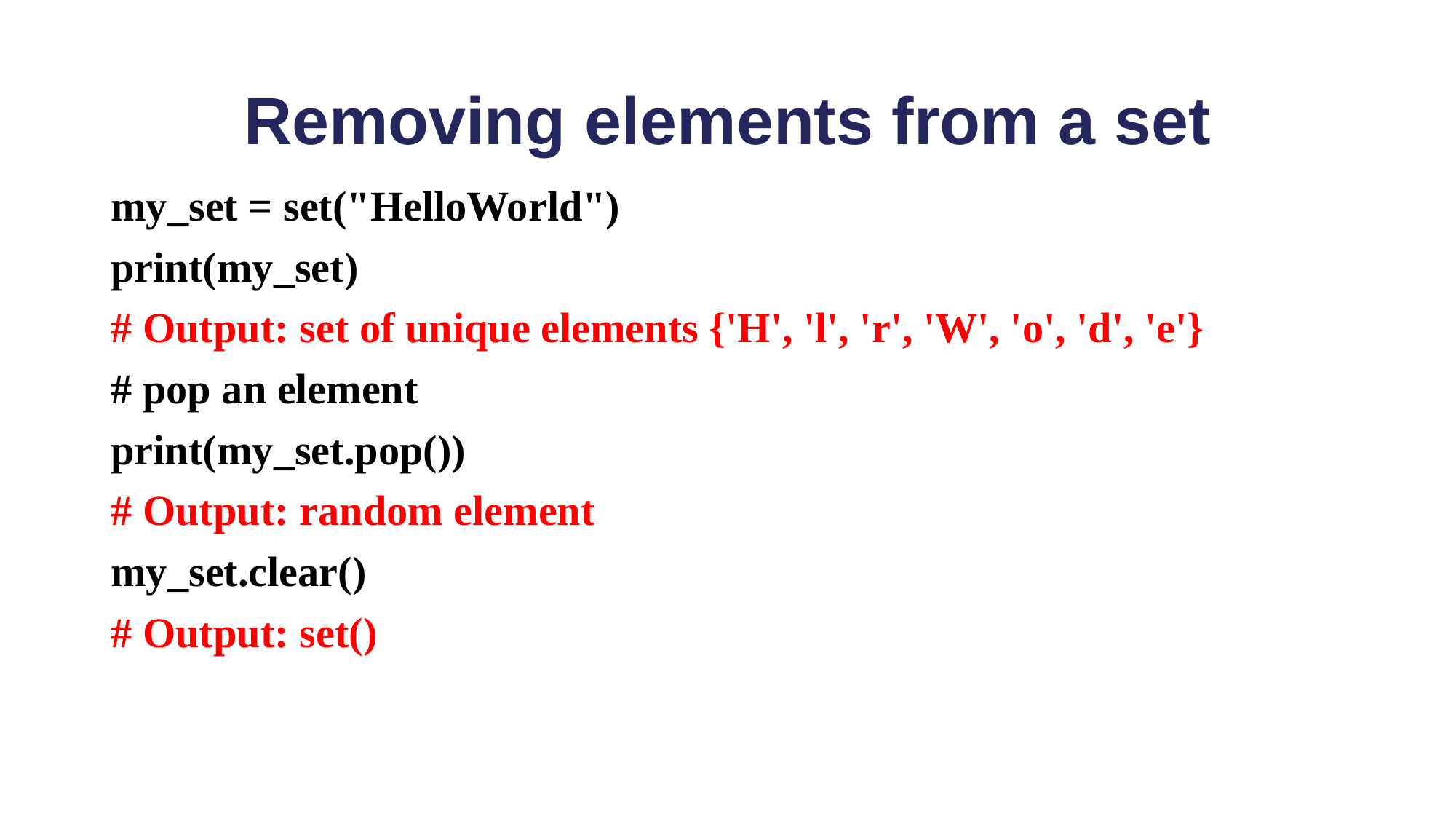

# Removing elements from a set
my_set = set("HelloWorld")
print(my_set)
# Output: set of unique elements {'H', 'l', 'r', 'W', 'o', 'd', 'e'}
# pop an element
print(my_set.pop())
# Output: random element
my_set.clear()
# Output: set()